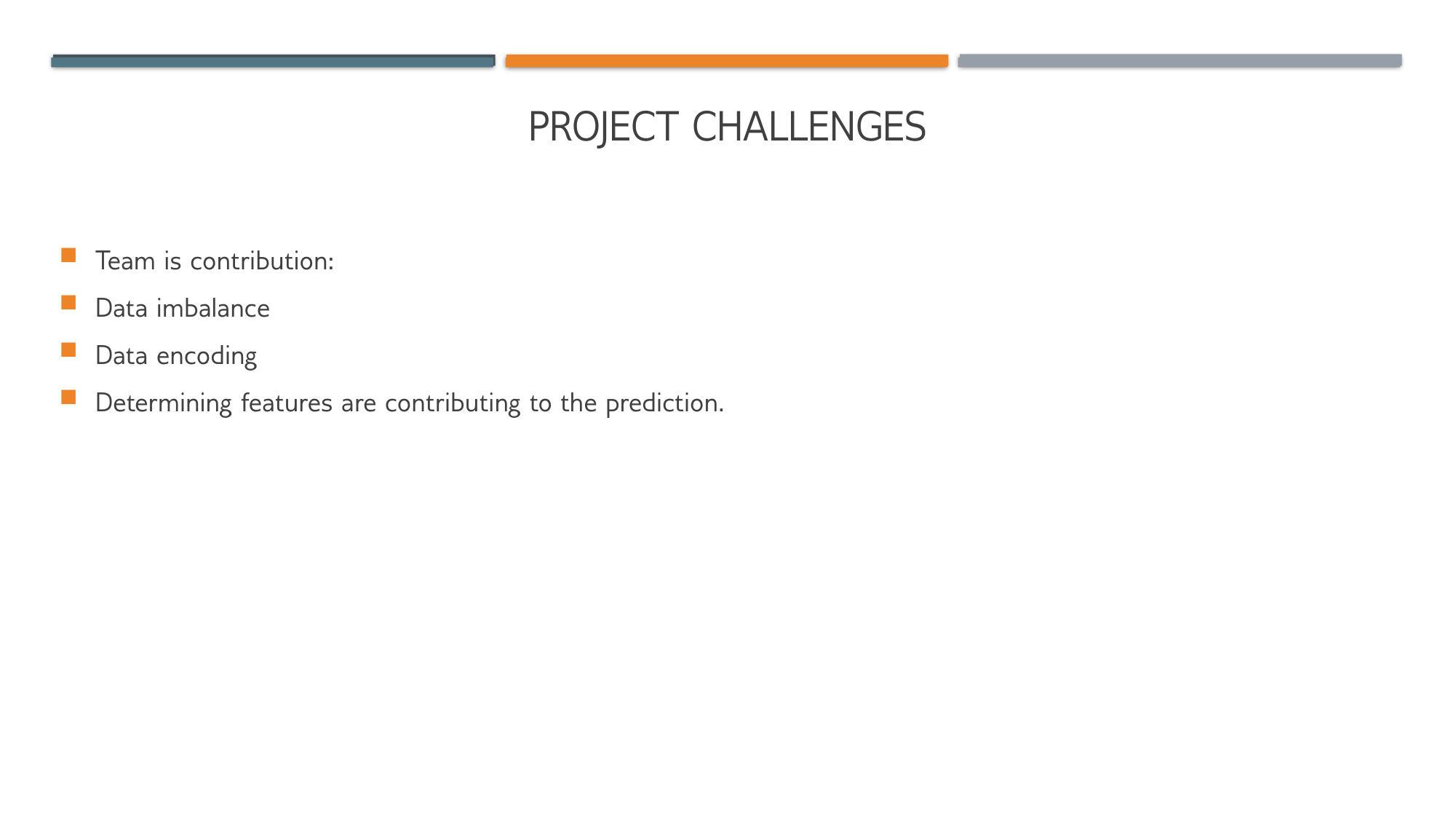

# Project challenges

Team is contribution:
Data imbalance
Data encoding
Determining features are contributing to the prediction.